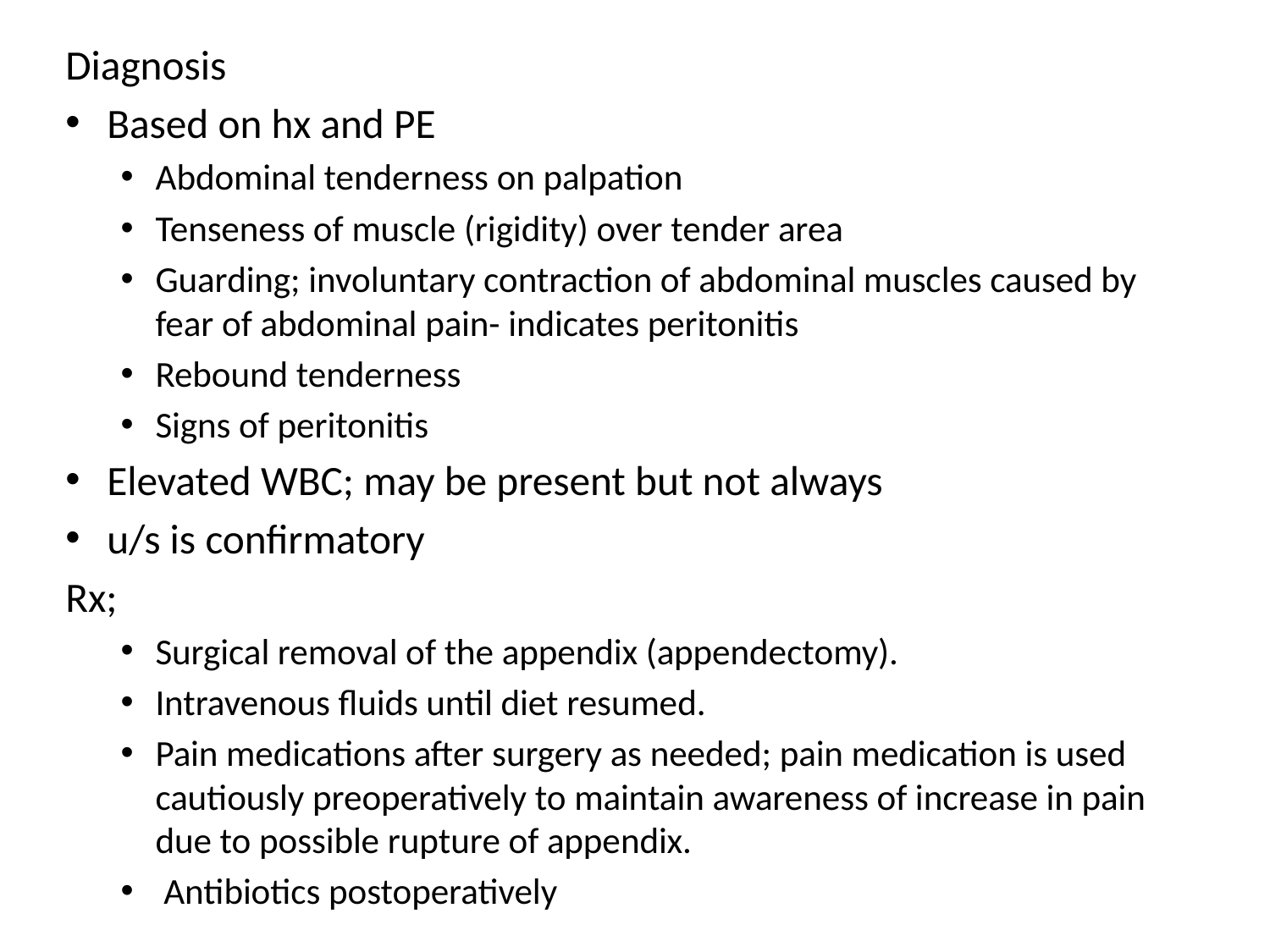

Diagnosis
Based on hx and PE
Abdominal tenderness on palpation
Tenseness of muscle (rigidity) over tender area
Guarding; involuntary contraction of abdominal muscles caused by fear of abdominal pain- indicates peritonitis
Rebound tenderness
Signs of peritonitis
Elevated WBC; may be present but not always
u/s is confirmatory
Rx;
Surgical removal of the appendix (appendectomy).
Intravenous fluids until diet resumed.
Pain medications after surgery as needed; pain medication is used cautiously preoperatively to maintain awareness of increase in pain due to possible rupture of appendix.
 Antibiotics postoperatively